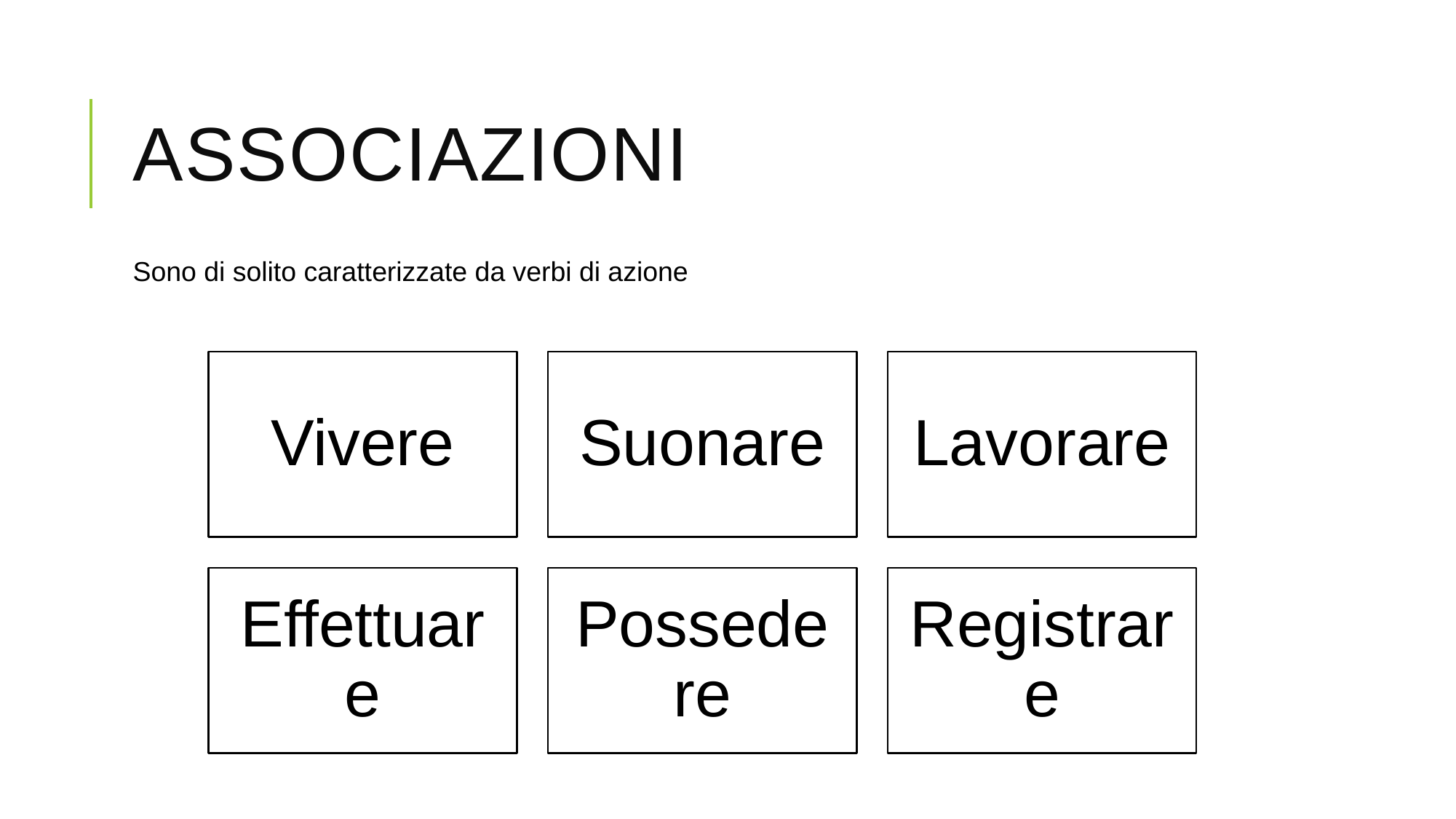

# associazioni
Sono di solito caratterizzate da verbi di azione
Vivere
Suonare
Lavorare
Effettuare
Possedere
Registrare